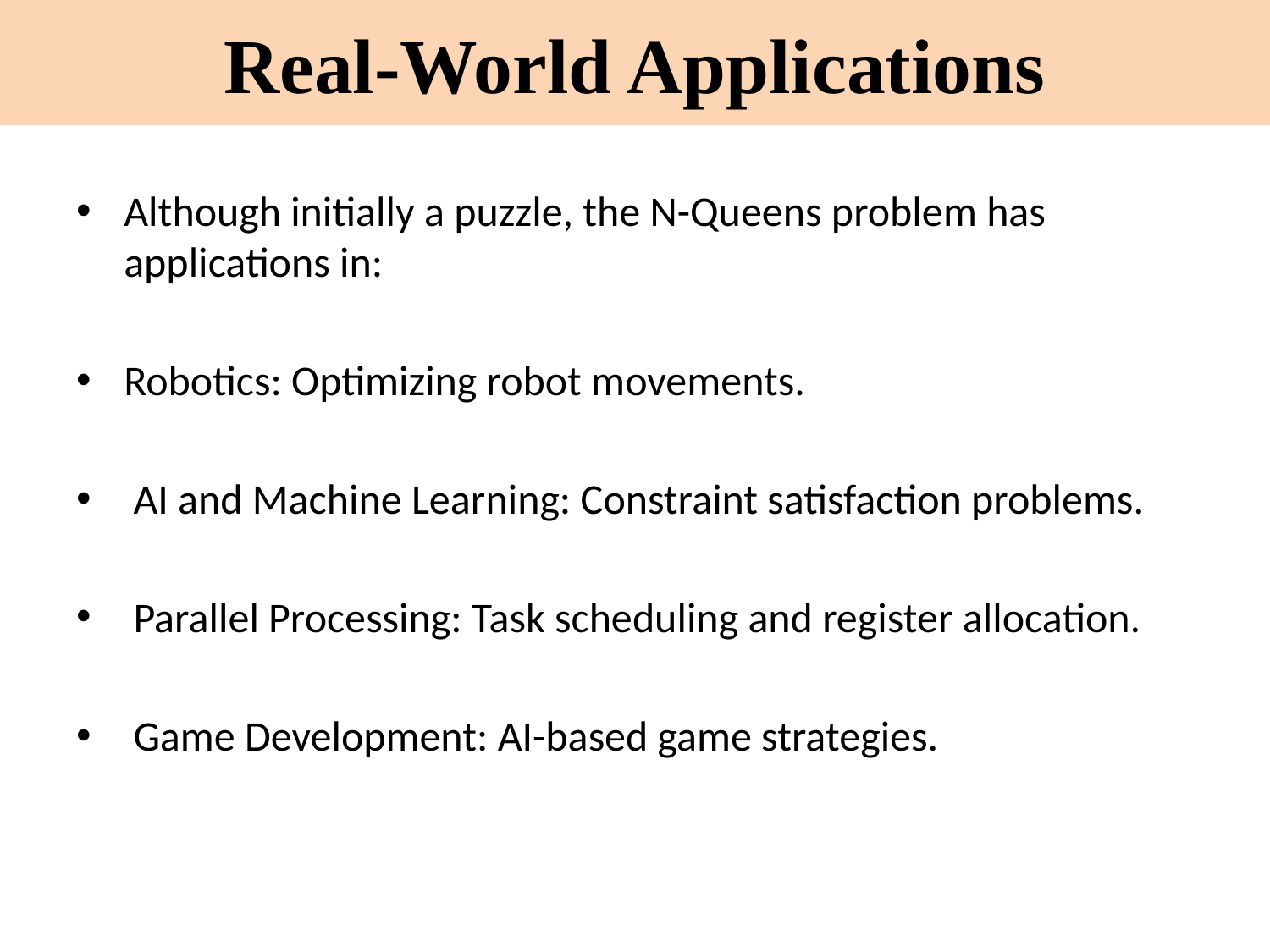

# Real-World Applications
Although initially a puzzle, the N-Queens problem has applications in:

Robotics: Optimizing robot movements.

 AI and Machine Learning: Constraint satisfaction problems.

 Parallel Processing: Task scheduling and register allocation.

 Game Development: AI-based game strategies.